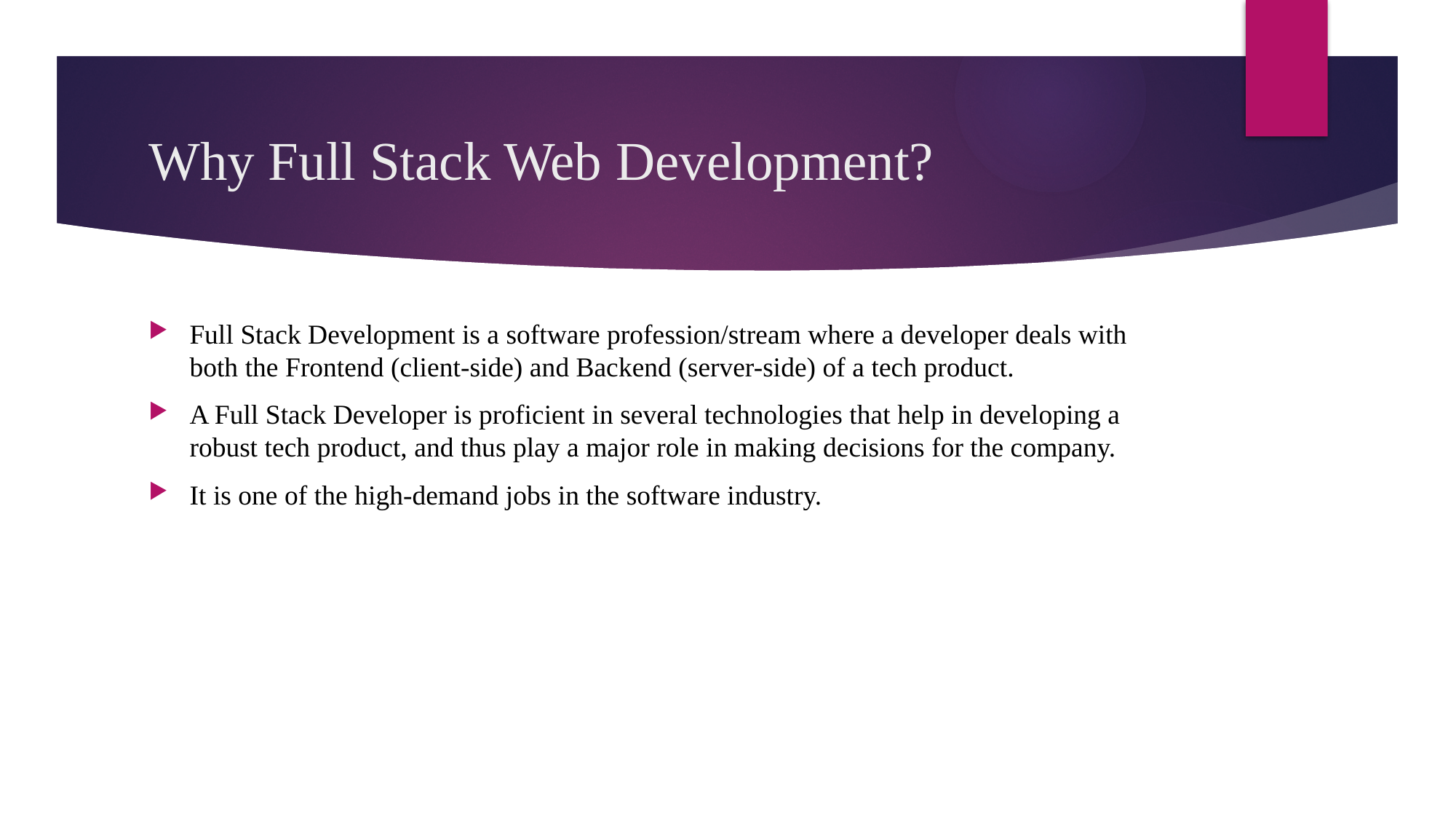

# Why Full Stack Web Development?
Full Stack Development is a software profession/stream where a developer deals with both the Frontend (client-side) and Backend (server-side) of a tech product.
A Full Stack Developer is proficient in several technologies that help in developing a robust tech product, and thus play a major role in making decisions for the company.
It is one of the high-demand jobs in the software industry.